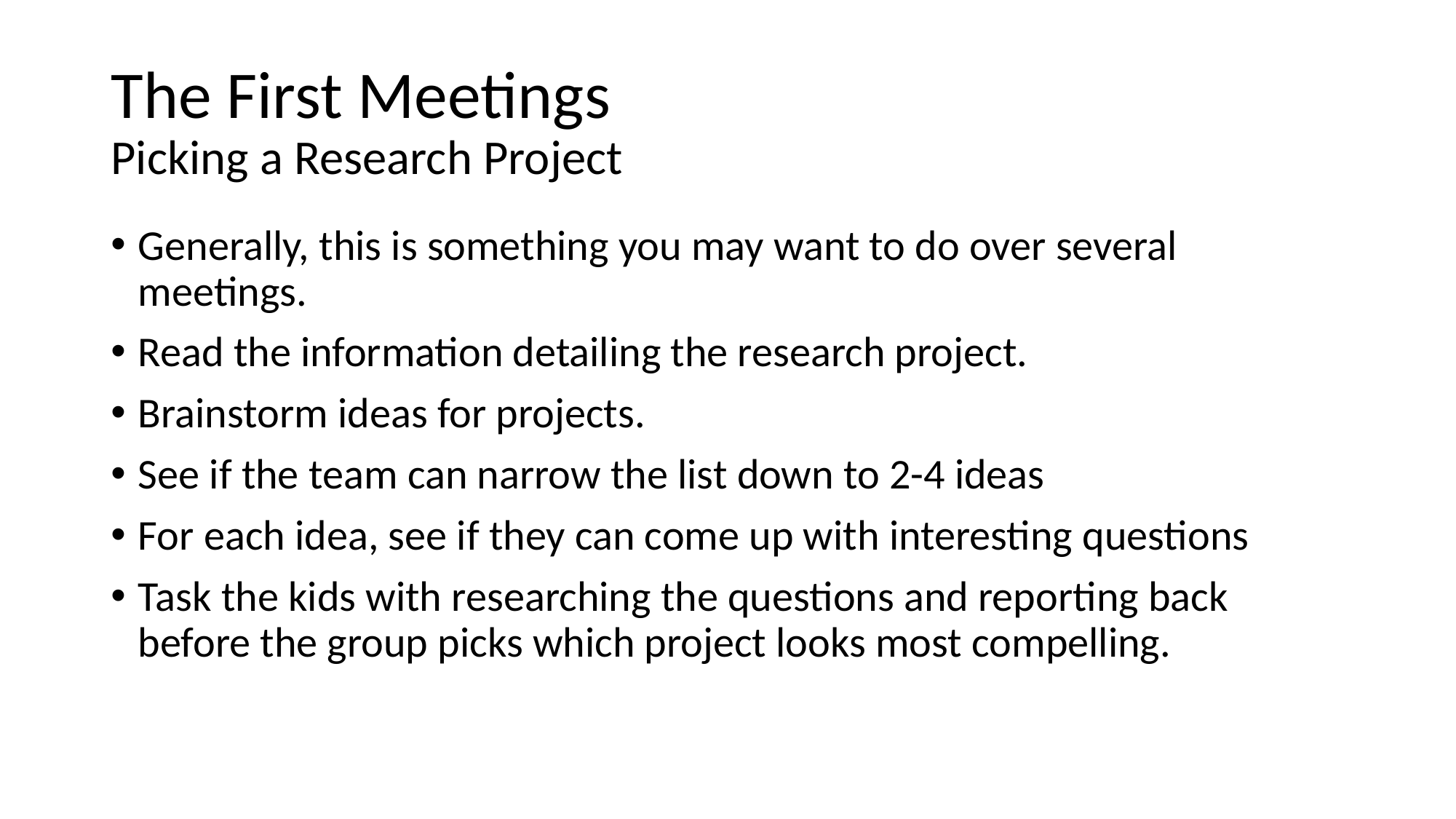

# The First Meetings Picking a Research Project
Generally, this is something you may want to do over several meetings.
Read the information detailing the research project.
Brainstorm ideas for projects.
See if the team can narrow the list down to 2-4 ideas
For each idea, see if they can come up with interesting questions
Task the kids with researching the questions and reporting back before the group picks which project looks most compelling.